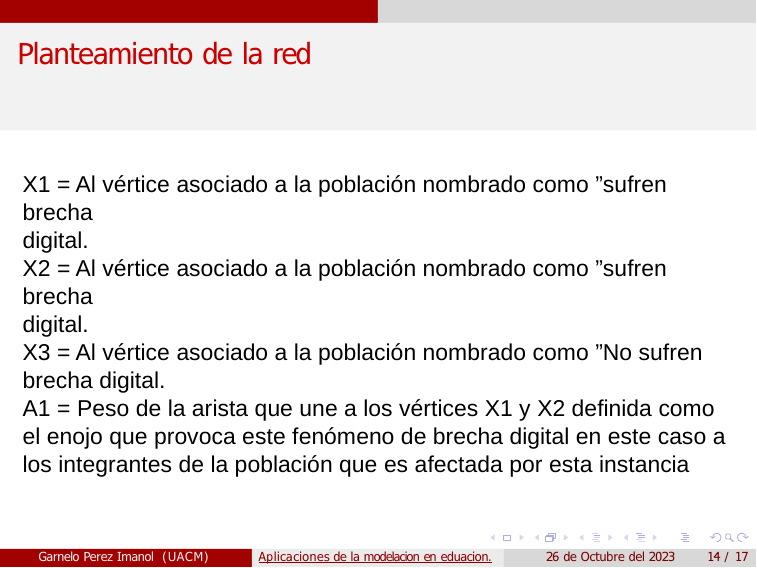

# Planteamiento de la red
X1 = Al vértice asociado a la población nombrado como ”sufren brecha
digital.
X2 = Al vértice asociado a la población nombrado como ”sufren brecha
digital.
X3 = Al vértice asociado a la población nombrado como ”No sufren
brecha digital.
A1 = Peso de la arista que une a los vértices X1 y X2 definida como el enojo que provoca este fenómeno de brecha digital en este caso a los integrantes de la población que es afectada por esta instancia

Garnelo Perez Imanol (UACM)
Aplicaciones de la modelacion en eduacion.
26 de Octubre del 2023
14 / 17